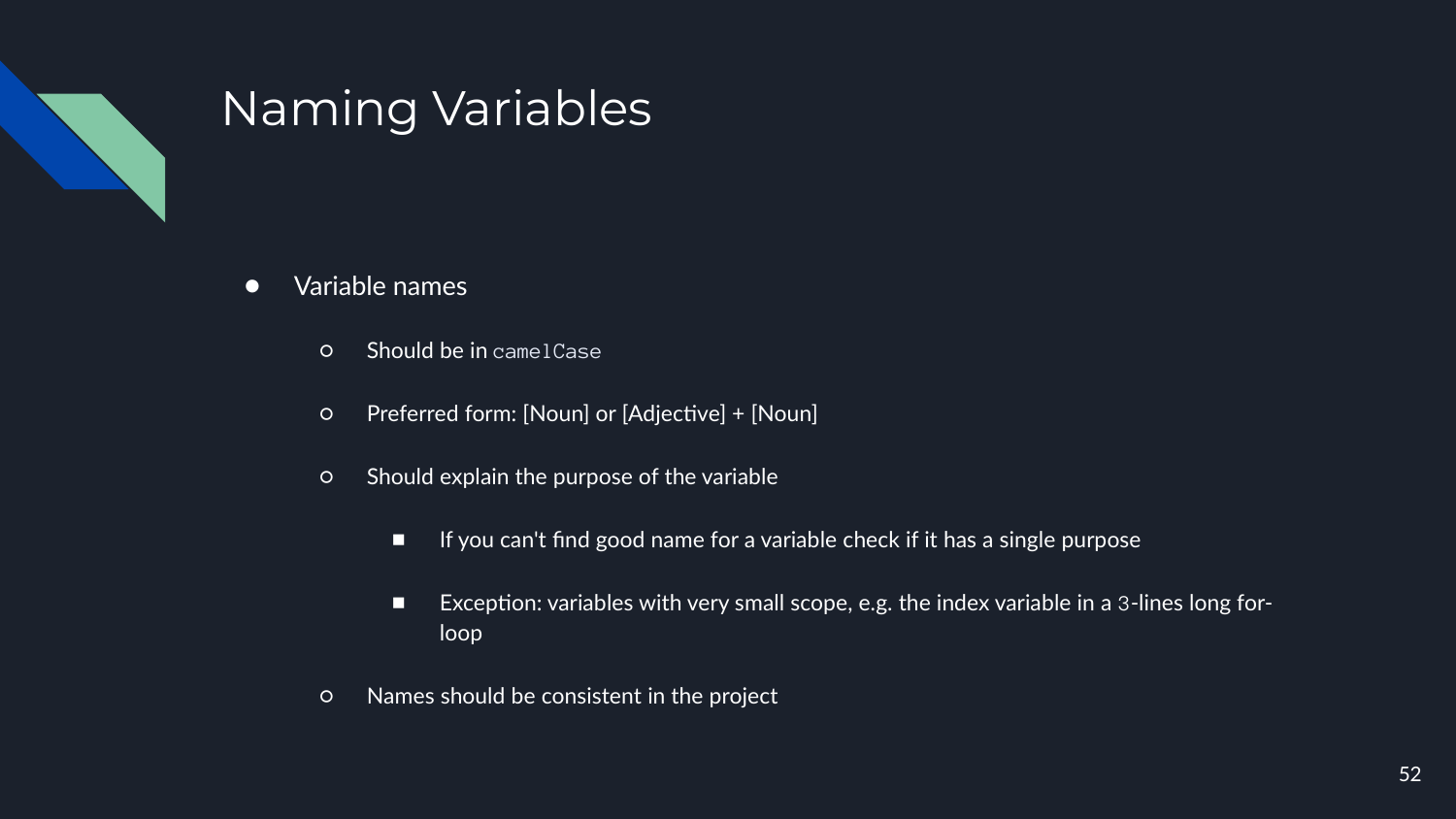

# Naming Variables
Variable names
Should be in camelCase
Preferred form: [Noun] or [Adjective] + [Noun]
Should explain the purpose of the variable
If you can't find good name for a variable check if it has a single purpose
Exception: variables with very small scope, e.g. the index variable in a 3-lines long for-loop
Names should be consistent in the project
52